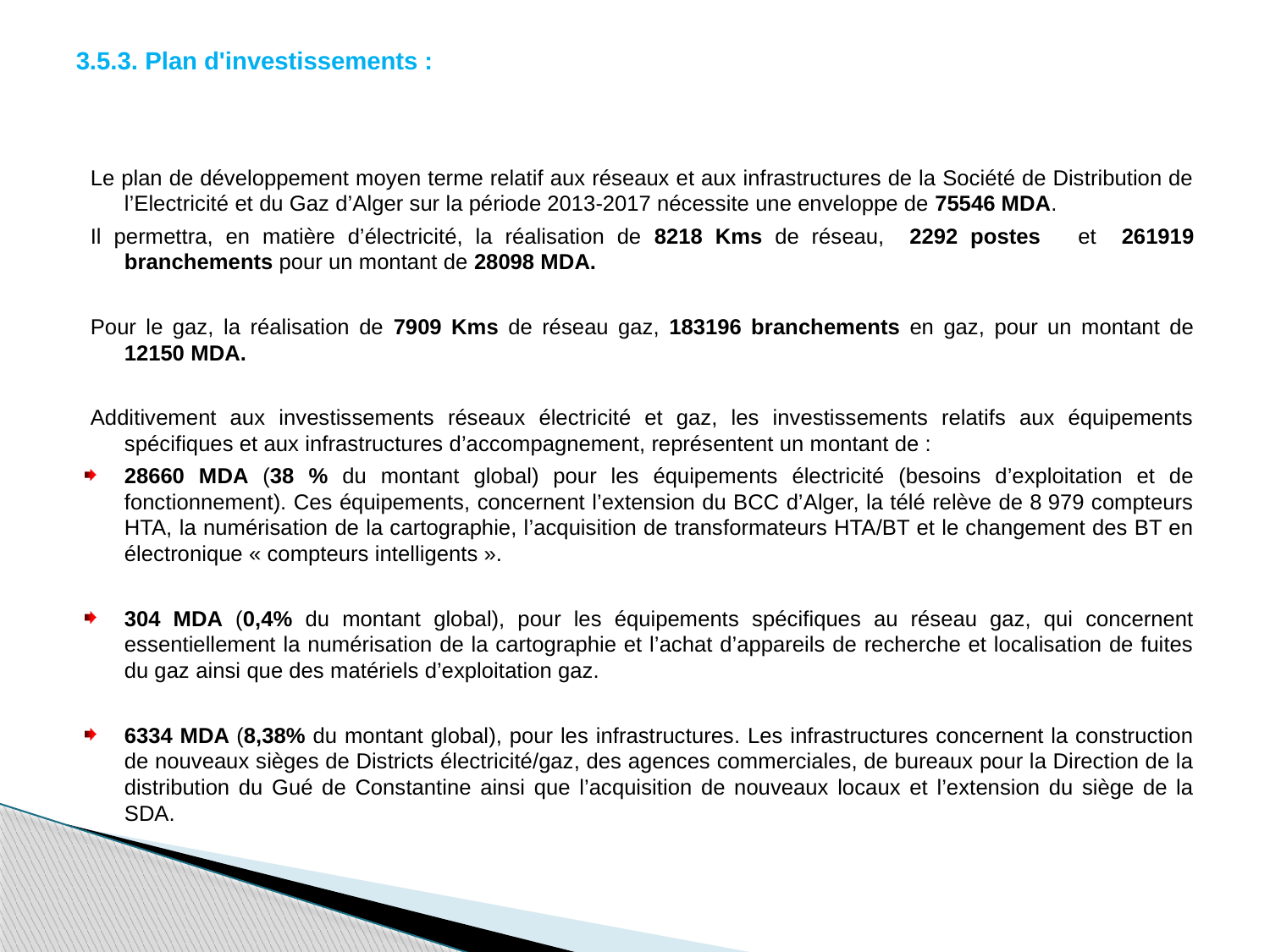

# 3.5.3. Plan d'investissements :

Le plan de développement moyen terme relatif aux réseaux et aux infrastructures de la Société de Distribution de l’Electricité et du Gaz d’Alger sur la période 2013-2017 nécessite une enveloppe de 75546 MDA.
Il permettra, en matière d’électricité, la réalisation de 8218 Kms de réseau,  2292 postes   et  261919 branchements pour un montant de 28098 MDA.

Pour le gaz, la réalisation de 7909 Kms de réseau gaz, 183196 branchements en gaz, pour un montant de 12150 MDA.

Additivement aux investissements réseaux électricité et gaz, les investissements relatifs aux équipements spécifiques et aux infrastructures d’accompagnement, représentent un montant de :
28660 MDA (38 % du montant global) pour les équipements électricité (besoins d’exploitation et de fonctionnement). Ces équipements, concernent l’extension du BCC d’Alger, la télé relève de 8 979 compteurs HTA, la numérisation de la cartographie, l’acquisition de transformateurs HTA/BT et le changement des BT en électronique « compteurs intelligents ».

304 MDA (0,4% du montant global), pour les équipements spécifiques au réseau gaz, qui concernent essentiellement la numérisation de la cartographie et l’achat d’appareils de recherche et localisation de fuites du gaz ainsi que des matériels d’exploitation gaz.

6334 MDA (8,38% du montant global), pour les infrastructures. Les infrastructures concernent la construction de nouveaux sièges de Districts électricité/gaz, des agences commerciales, de bureaux pour la Direction de la distribution du Gué de Constantine ainsi que l’acquisition de nouveaux locaux et l’extension du siège de la SDA.